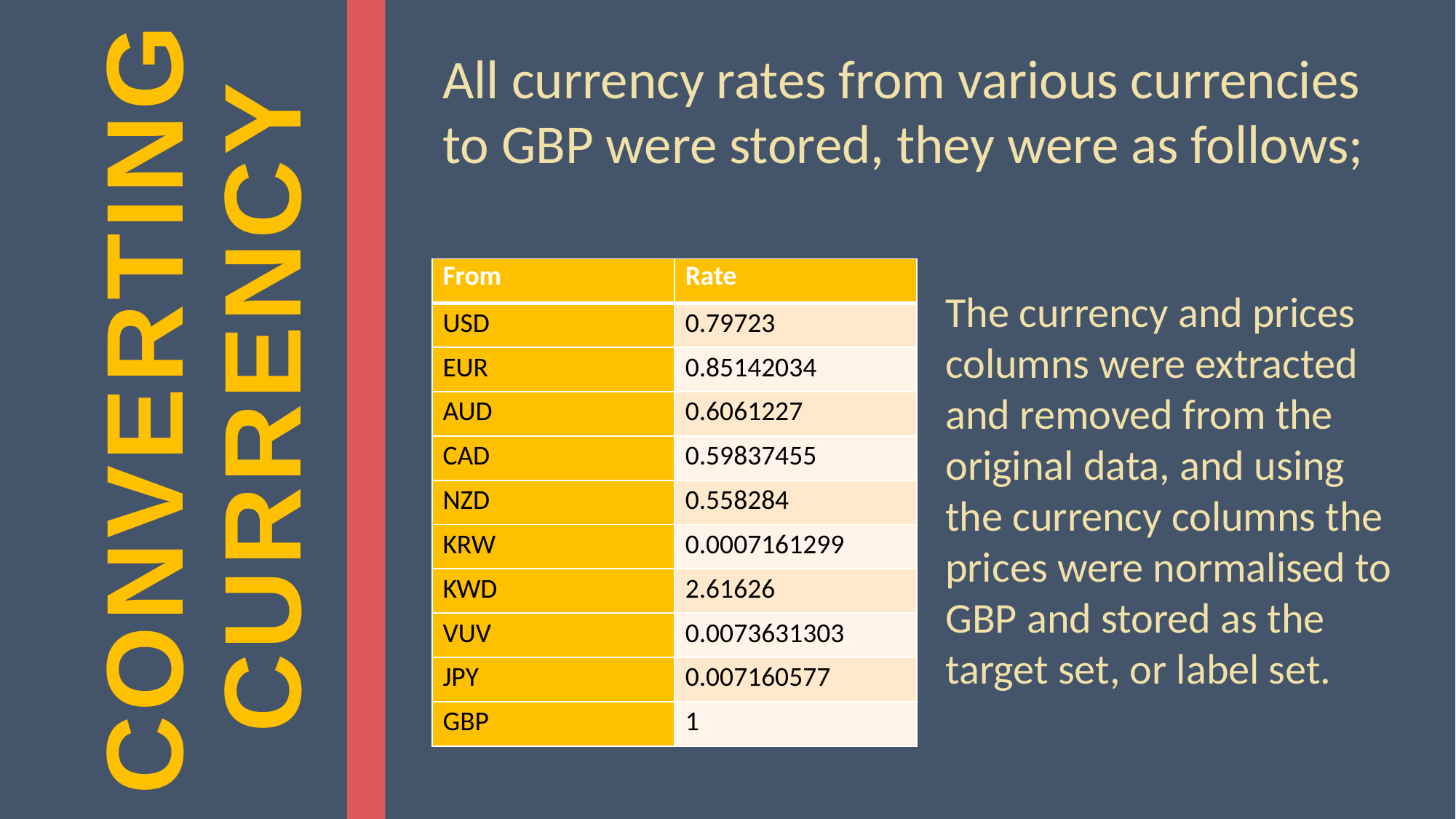

All currency rates from various currencies to GBP were stored, they were as follows;

| From | Rate |
| --- | --- |
| USD | 0.79723 |
| EUR | 0.85142034 |
| AUD | 0.6061227 |
| CAD | 0.59837455 |
| NZD | 0.558284 |
| KRW | 0.0007161299 |
| KWD | 2.61626 |
| VUV | 0.0073631303 |
| JPY | 0.007160577 |
| GBP | 1 |
# CONVERTING CURRENCY
The currency and prices columns were extracted and removed from the original data, and using the currency columns the prices were normalised to GBP and stored as the target set, or label set.